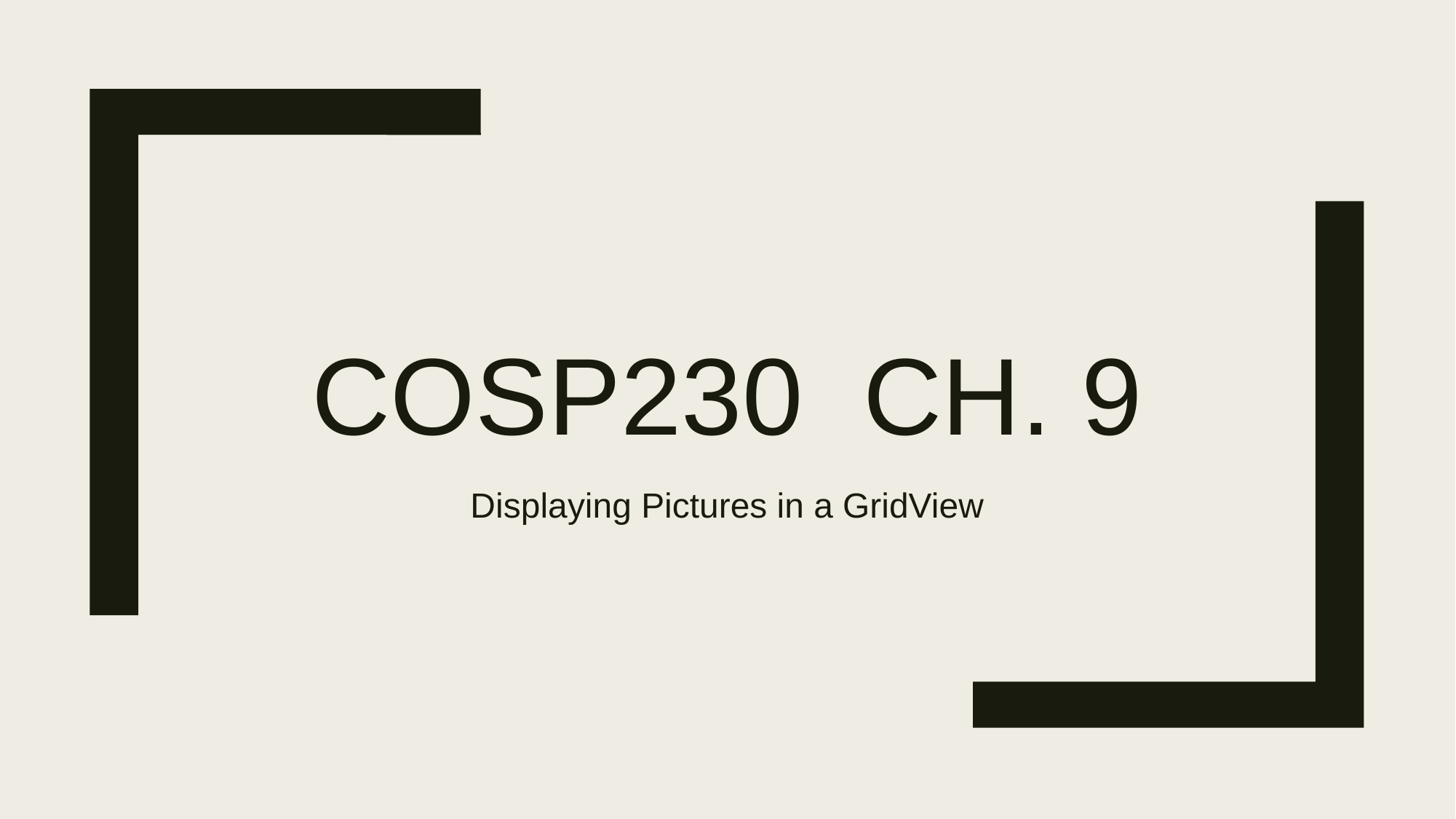

# COSP230  Ch. 9
Displaying Pictures in a GridView